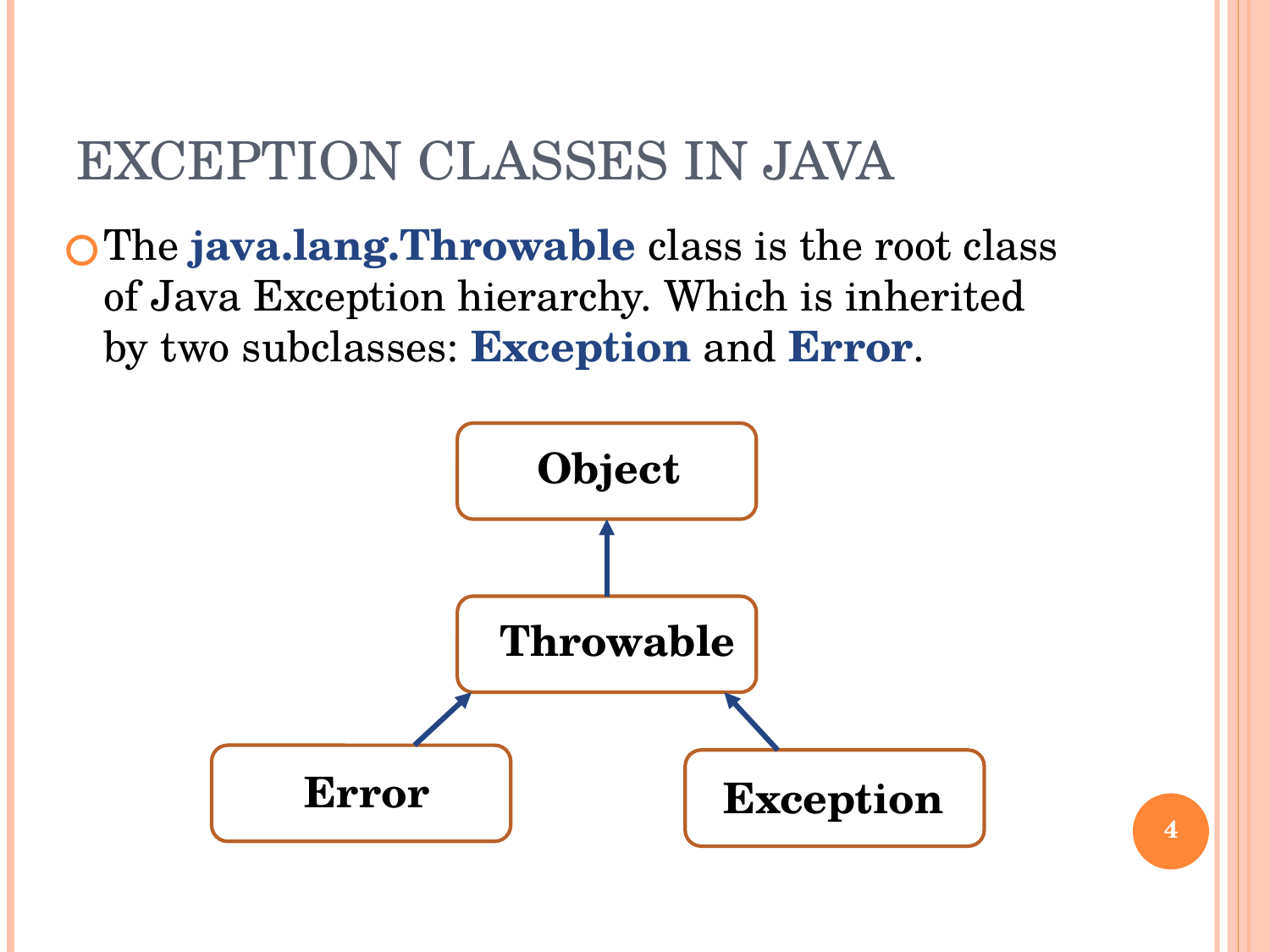

# Exception classes in java
The java.lang.Throwable class is the root class of Java Exception hierarchy. Which is inherited by two subclasses: Exception and Error.

Object

Throwable

Error
Exception
4